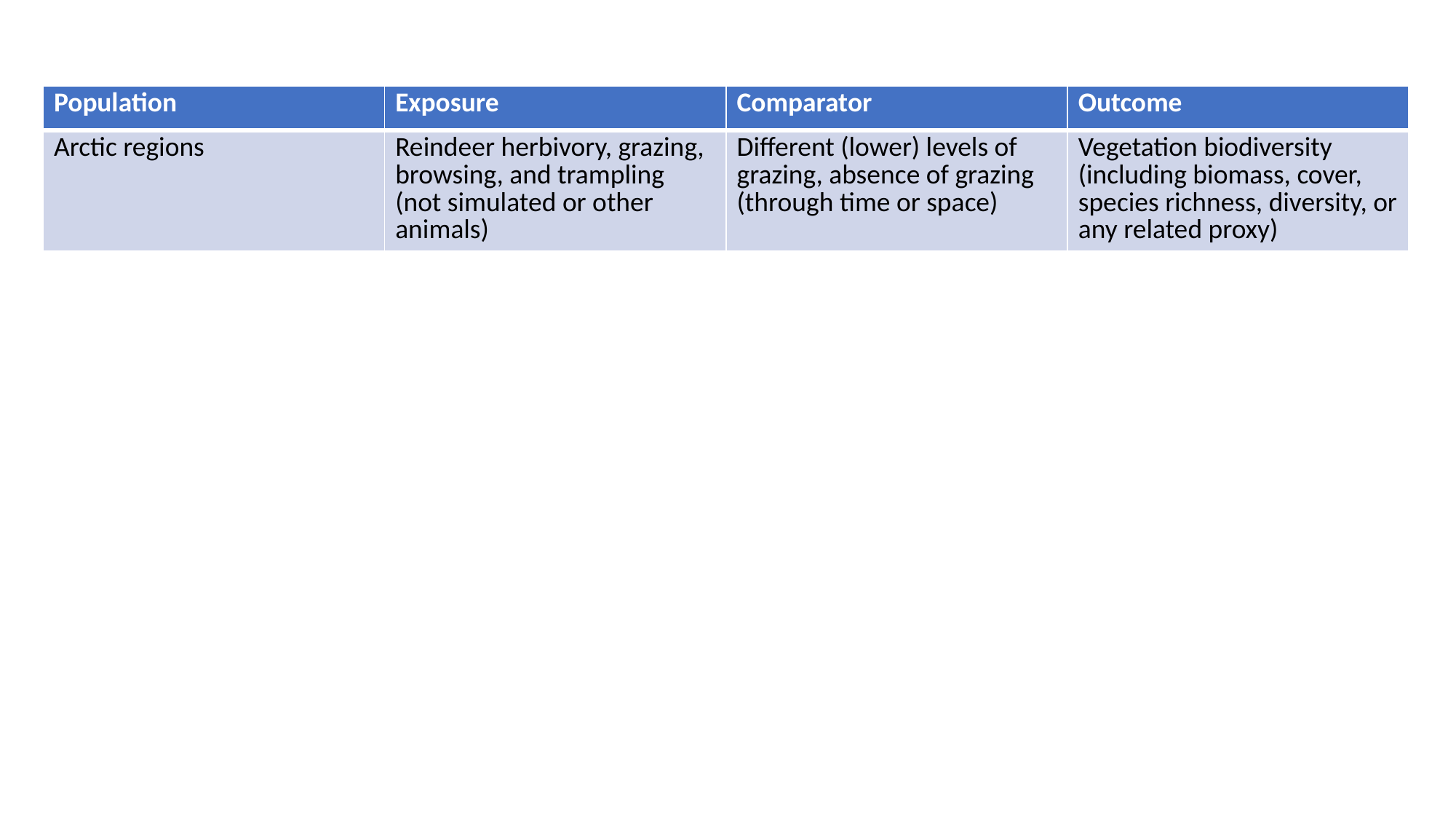

| Population | Exposure | Comparator | Outcome |
| --- | --- | --- | --- |
| Arctic regions | Reindeer herbivory, grazing, browsing, and trampling (not simulated or other animals) | Different (lower) levels of grazing, absence of grazing (through time or space) | Vegetation biodiversity (including biomass, cover, species richness, diversity, or any related proxy) |